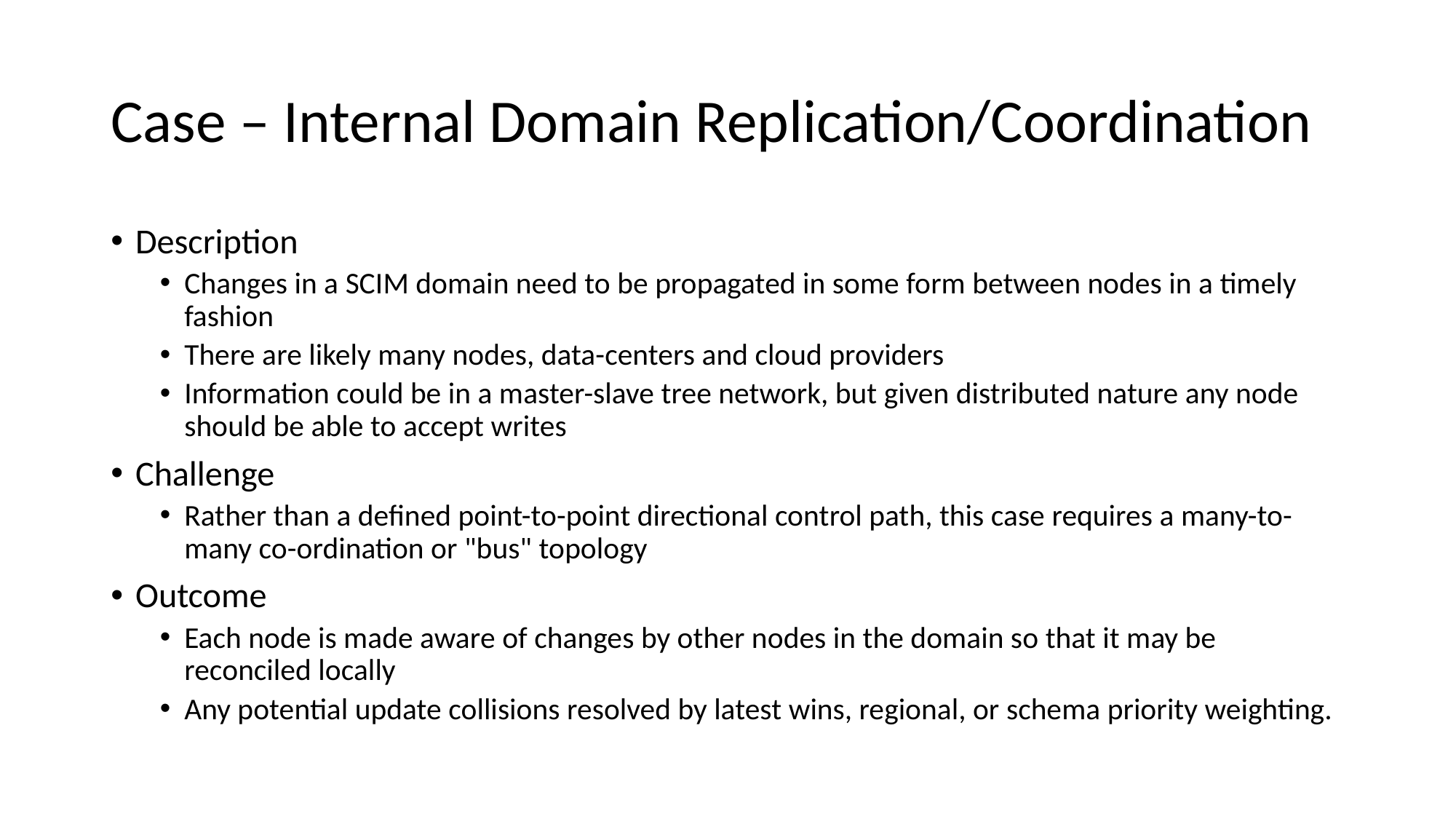

# Case – Internal Domain Replication/Coordination
Description
Changes in a SCIM domain need to be propagated in some form between nodes in a timely fashion
There are likely many nodes, data-centers and cloud providers
Information could be in a master-slave tree network, but given distributed nature any node should be able to accept writes
Challenge
Rather than a defined point-to-point directional control path, this case requires a many-to-many co-ordination or "bus" topology
Outcome
Each node is made aware of changes by other nodes in the domain so that it may be reconciled locally
Any potential update collisions resolved by latest wins, regional, or schema priority weighting.